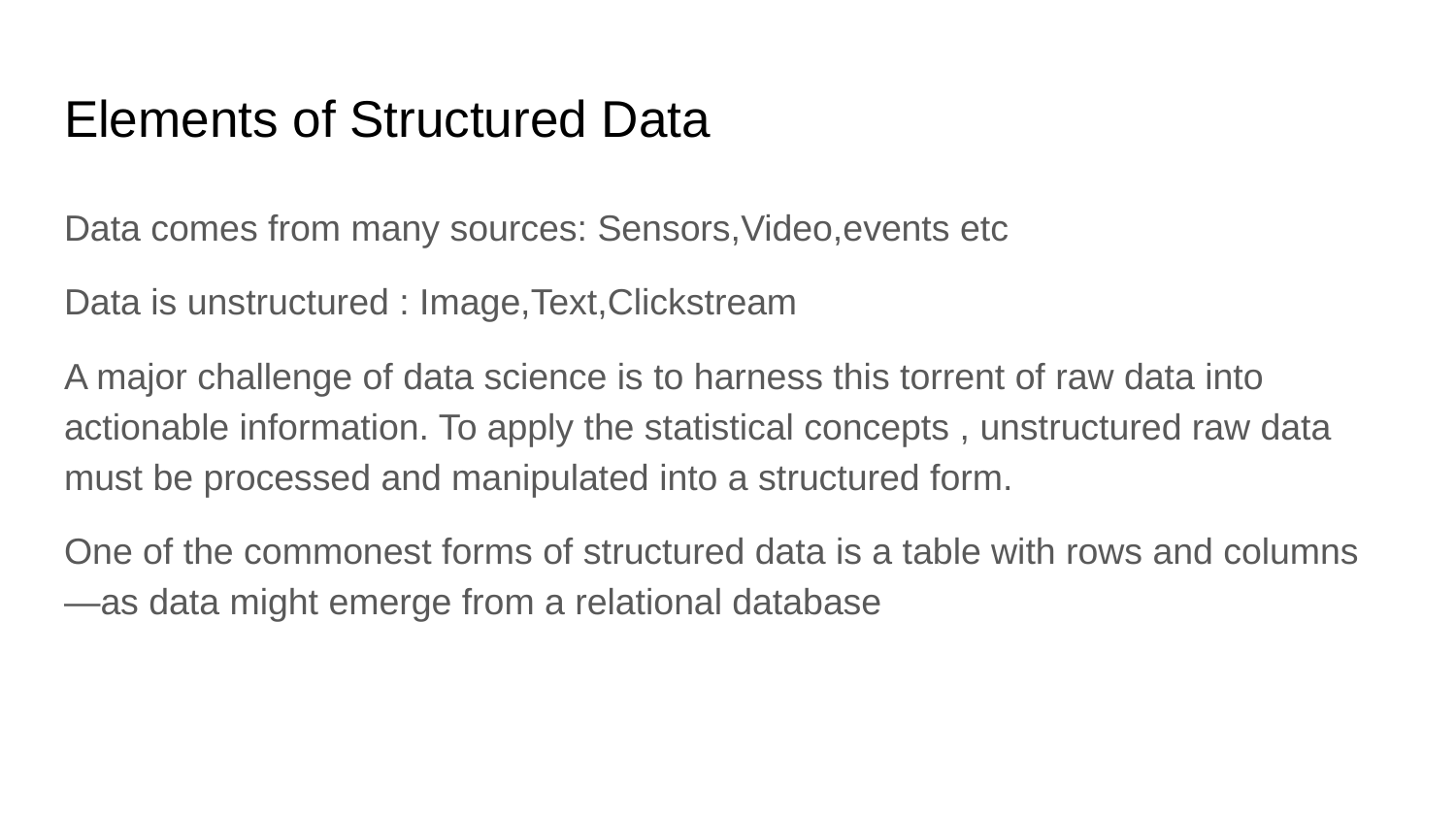

# Elements of Structured Data
Data comes from many sources: Sensors,Video,events etc
Data is unstructured : Image,Text,Clickstream
A major challenge of data science is to harness this torrent of raw data into actionable information. To apply the statistical concepts , unstructured raw data must be processed and manipulated into a structured form.
One of the commonest forms of structured data is a table with rows and columns—as data might emerge from a relational database